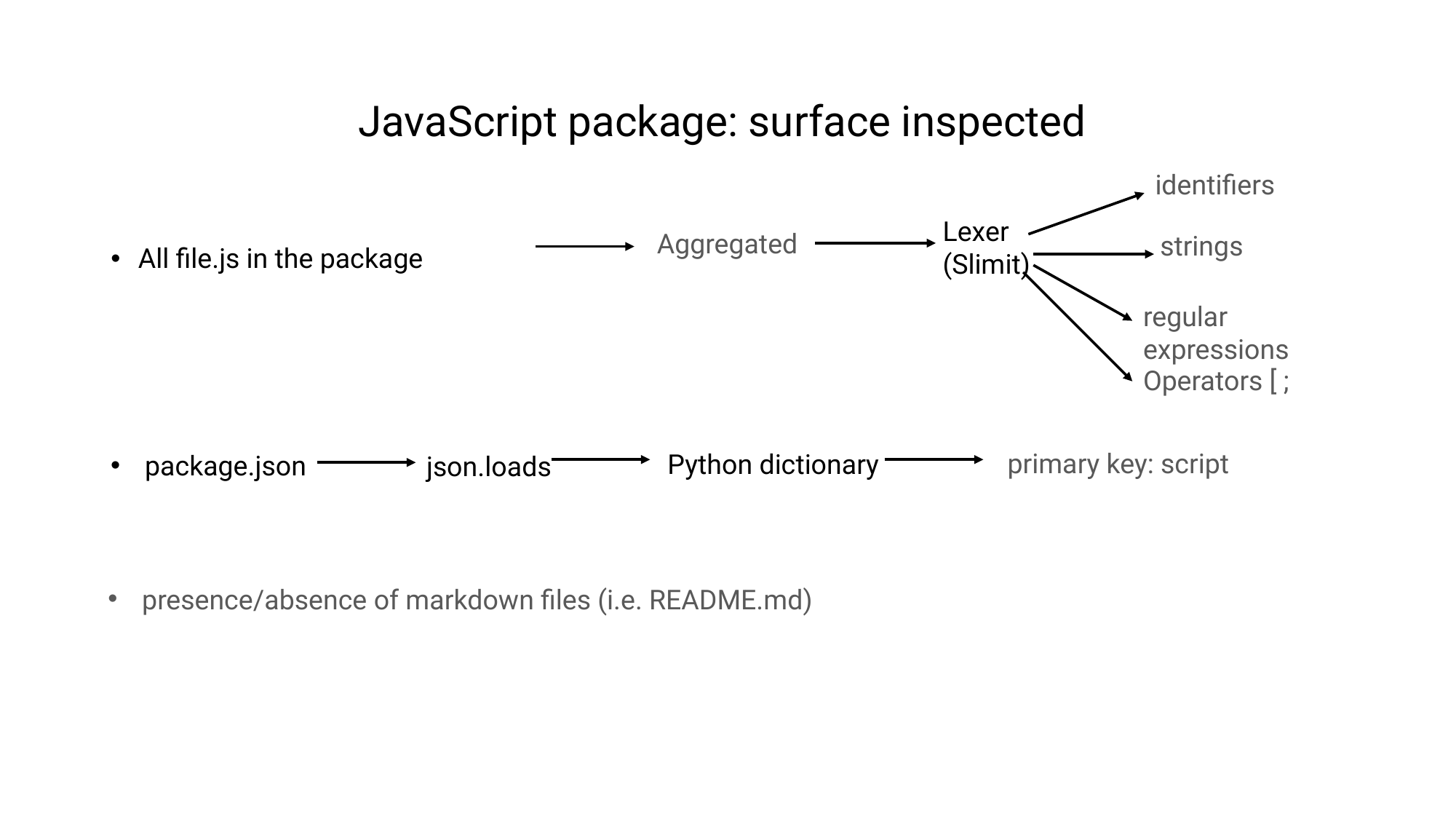

# JavaScript package: surface inspected
identifiers
Lexer
(Slimit)
Aggregated
strings
All file.js in the package

regular expressions
Operators [ ;
 primary key: script
Python dictionary
package.json

json.loads
presence/absence of markdown files (i.e. README.md)